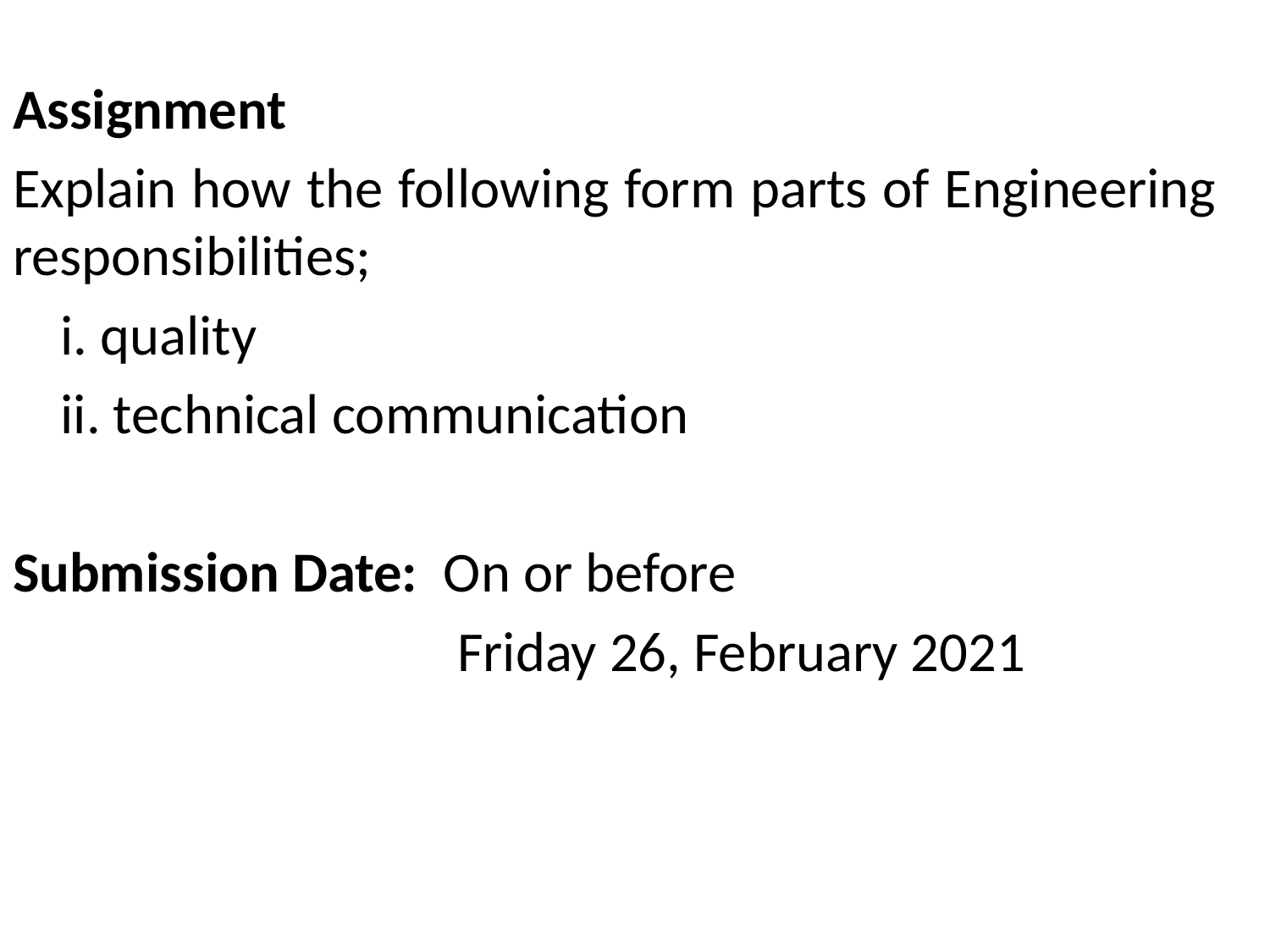

Assignment
Explain how the following form parts of Engineering responsibilities;
i. quality
ii. technical communication

Submission Date:  On or before
	Friday 26, February 2021